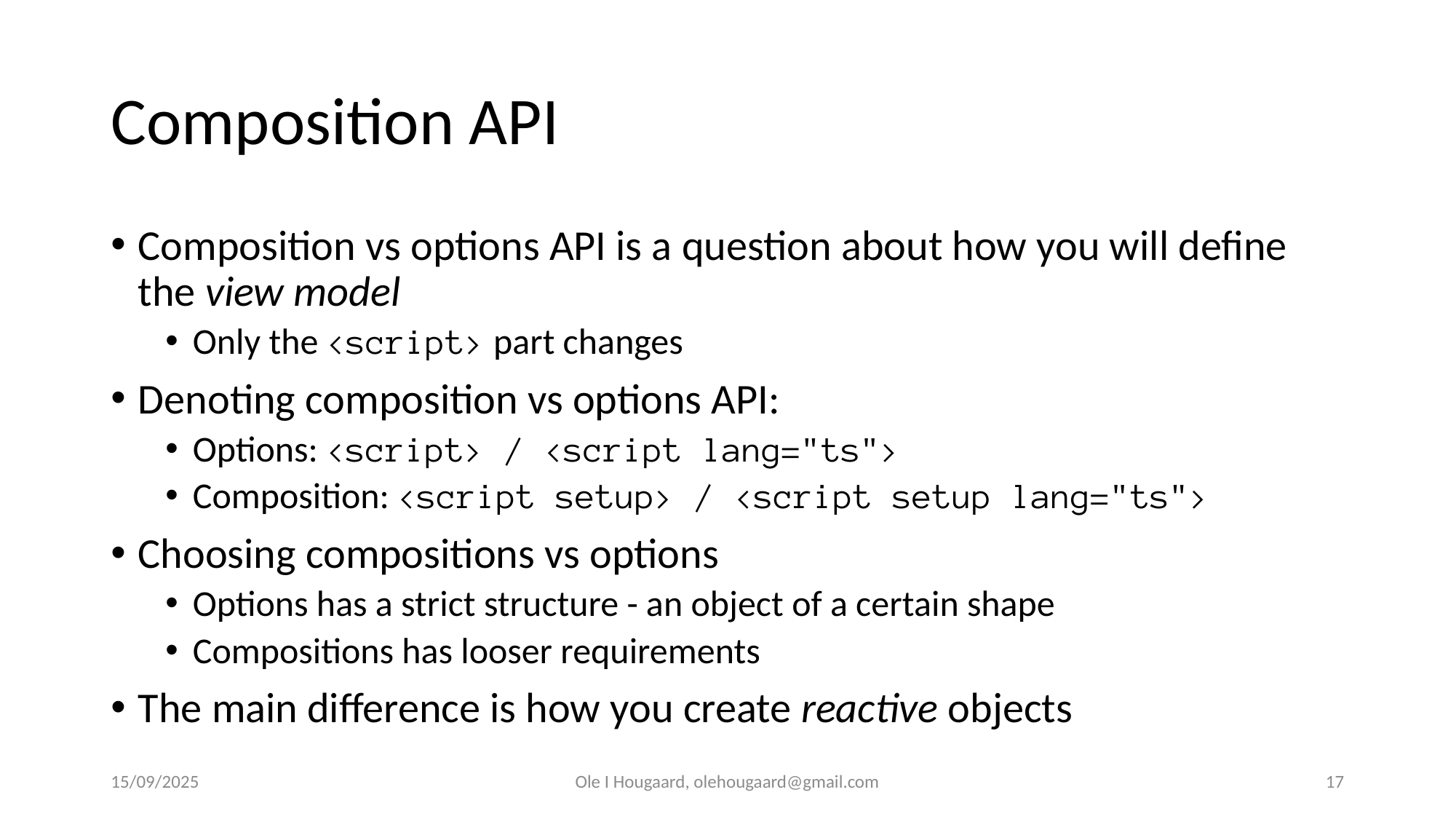

# Composition API
Composition vs options API is a question about how you will define the view model
Only the <script> part changes
Denoting composition vs options API:
Options: <script> / <script lang="ts">
Composition: <script setup> / <script setup lang="ts">
Choosing compositions vs options
Options has a strict structure - an object of a certain shape
Compositions has looser requirements
The main difference is how you create reactive objects
15/09/2025
Ole I Hougaard, olehougaard@gmail.com
17